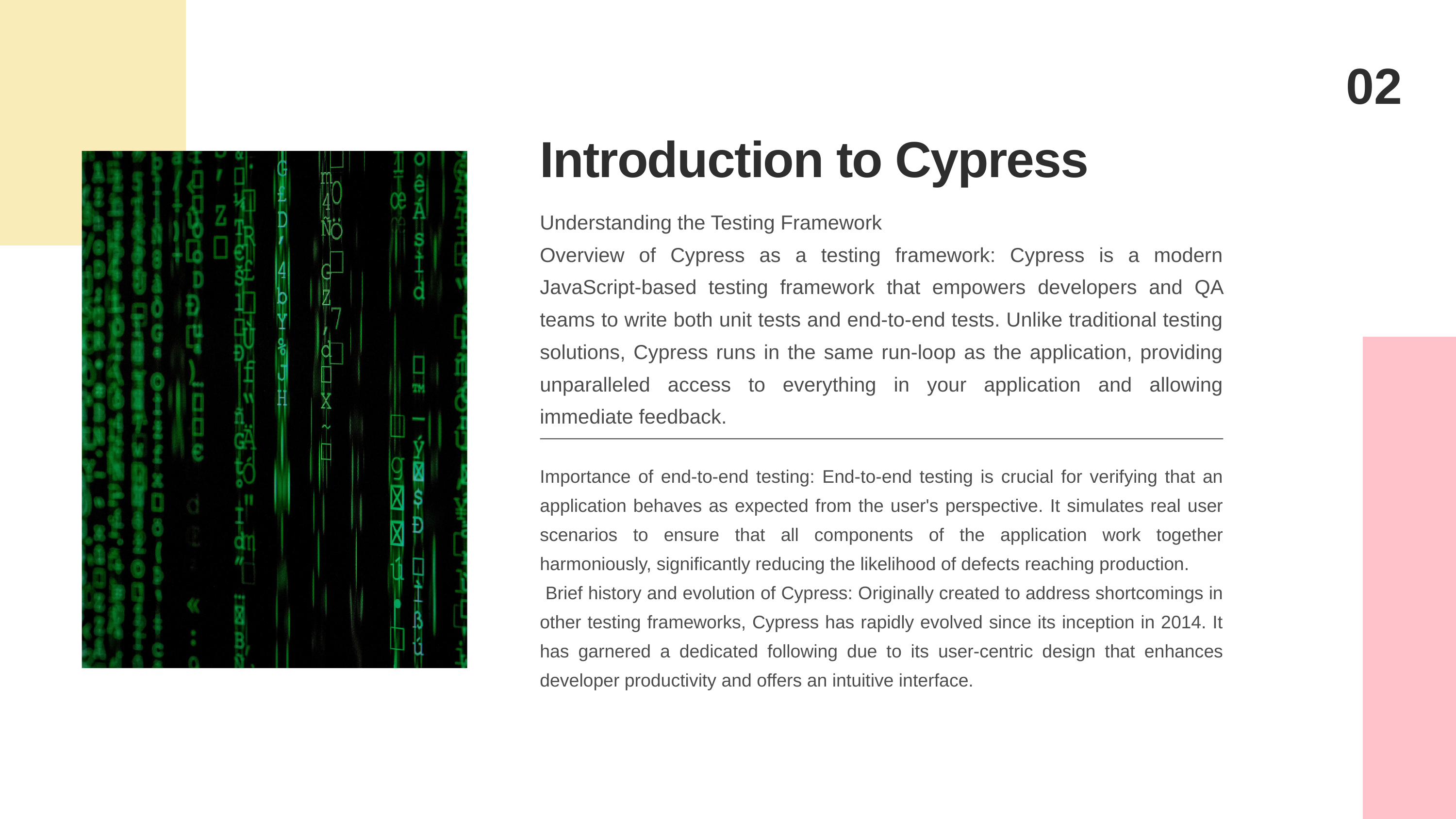

02
Introduction to Cypress

Understanding the Testing Framework
Overview of Cypress as a testing framework: Cypress is a modern JavaScript-based testing framework that empowers developers and QA teams to write both unit tests and end-to-end tests. Unlike traditional testing solutions, Cypress runs in the same run-loop as the application, providing unparalleled access to everything in your application and allowing immediate feedback.

Importance of end-to-end testing: End-to-end testing is crucial for verifying that an application behaves as expected from the user's perspective. It simulates real user scenarios to ensure that all components of the application work together harmoniously, significantly reducing the likelihood of defects reaching production.
 Brief history and evolution of Cypress: Originally created to address shortcomings in other testing frameworks, Cypress has rapidly evolved since its inception in 2014. It has garnered a dedicated following due to its user-centric design that enhances developer productivity and offers an intuitive interface.